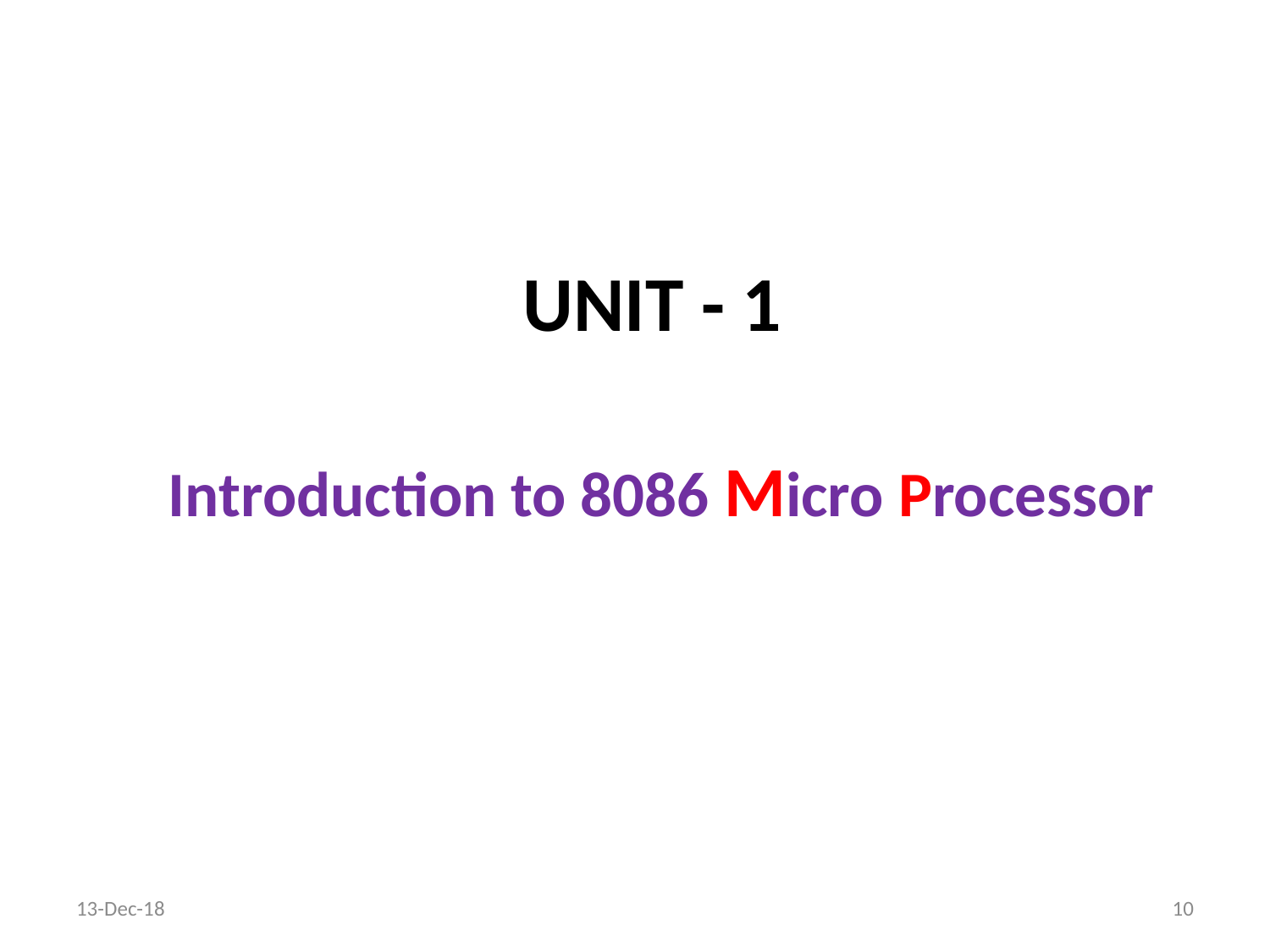

UNIT - 1

Introduction to 8086 Micro Processor
13-Dec-18
10